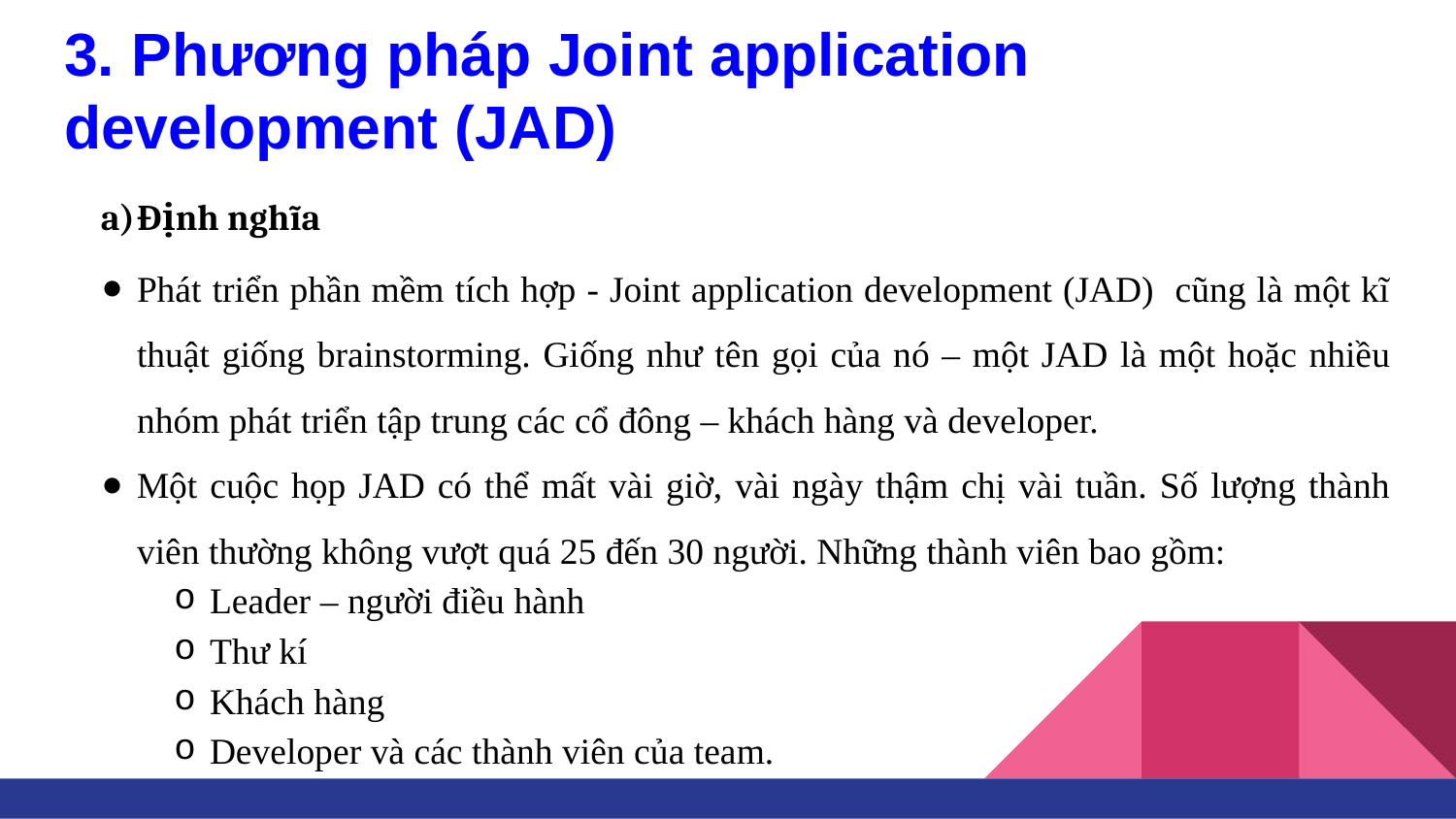

# 3. Phương pháp Joint application development (JAD)
Định nghĩa
Phát triển phần mềm tích hợp - Joint application development (JAD)  cũng là một kĩ thuật giống brainstorming. Giống như tên gọi của nó – một JAD là một hoặc nhiều nhóm phát triển tập trung các cổ đông – khách hàng và developer.
Một cuộc họp JAD có thể mất vài giờ, vài ngày thậm chị vài tuần. Số lượng thành viên thường không vượt quá 25 đến 30 người. Những thành viên bao gồm:
Leader – người điều hành
Thư kí
Khách hàng
Developer và các thành viên của team.